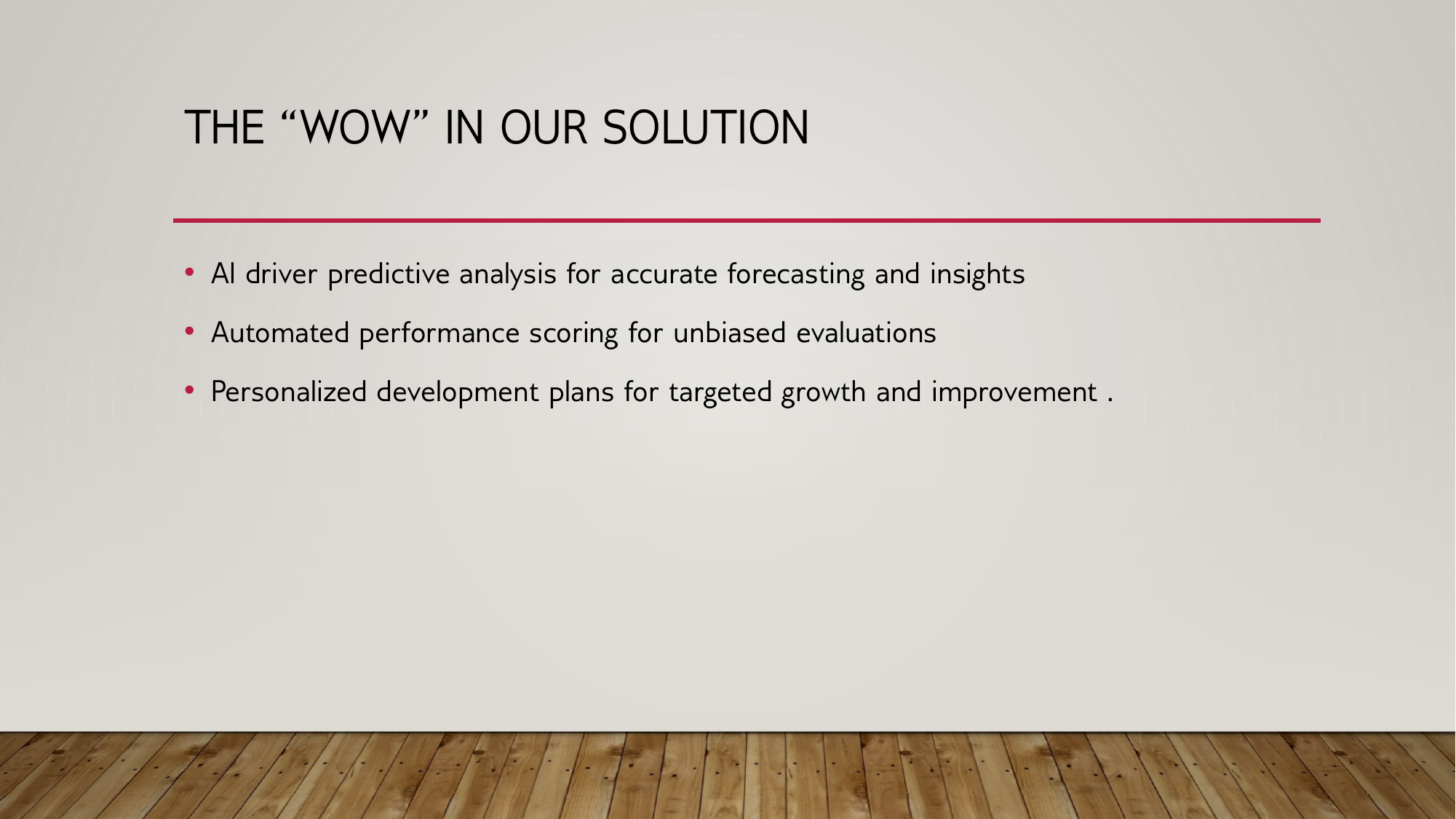

# The “wow” in our solution
AI driver predictive analysis for accurate forecasting and insights
Automated performance scoring for unbiased evaluations
Personalized development plans for targeted growth and improvement .